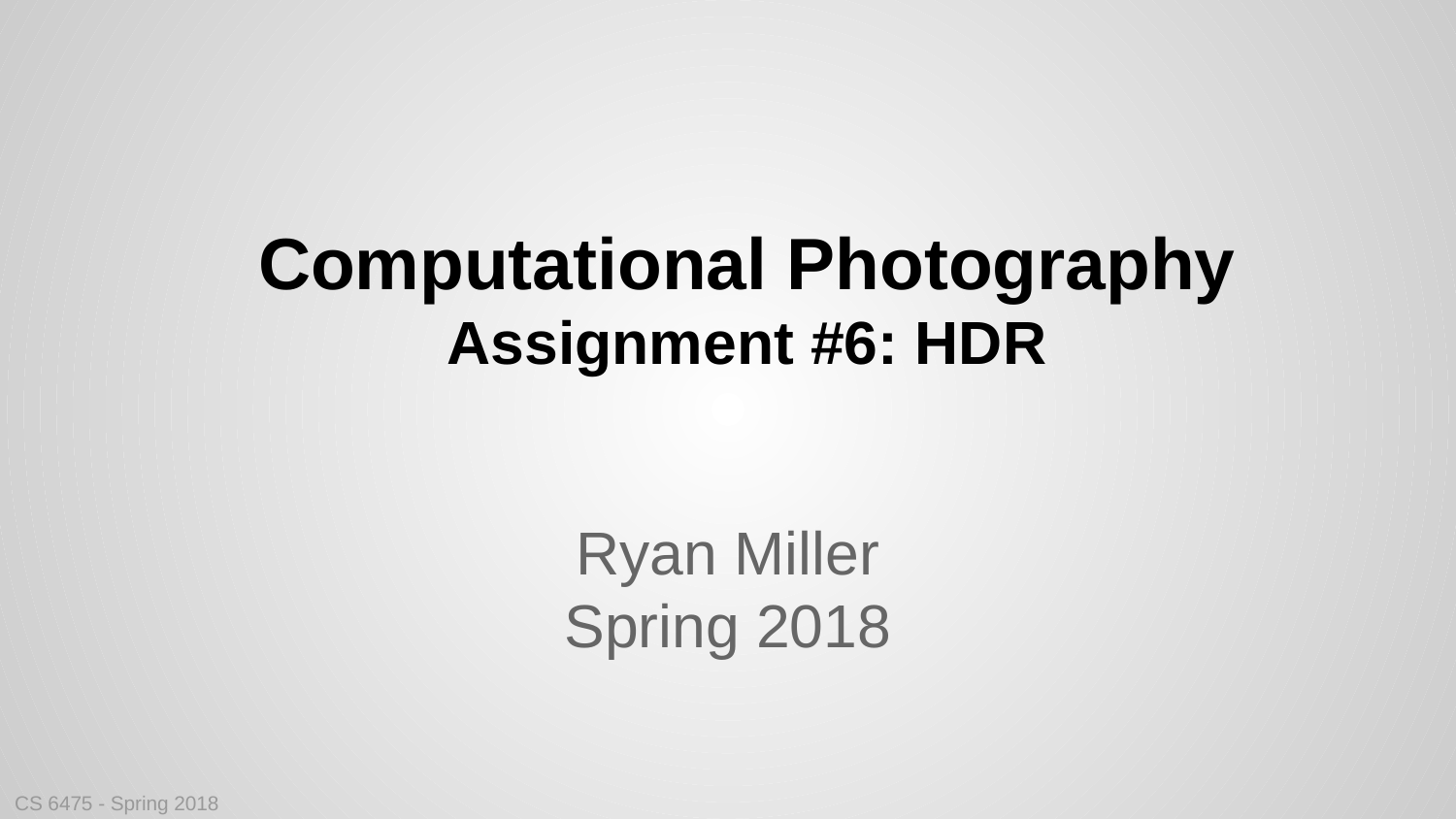

Computational Photography
Assignment #6: HDR
Ryan Miller
Spring 2018